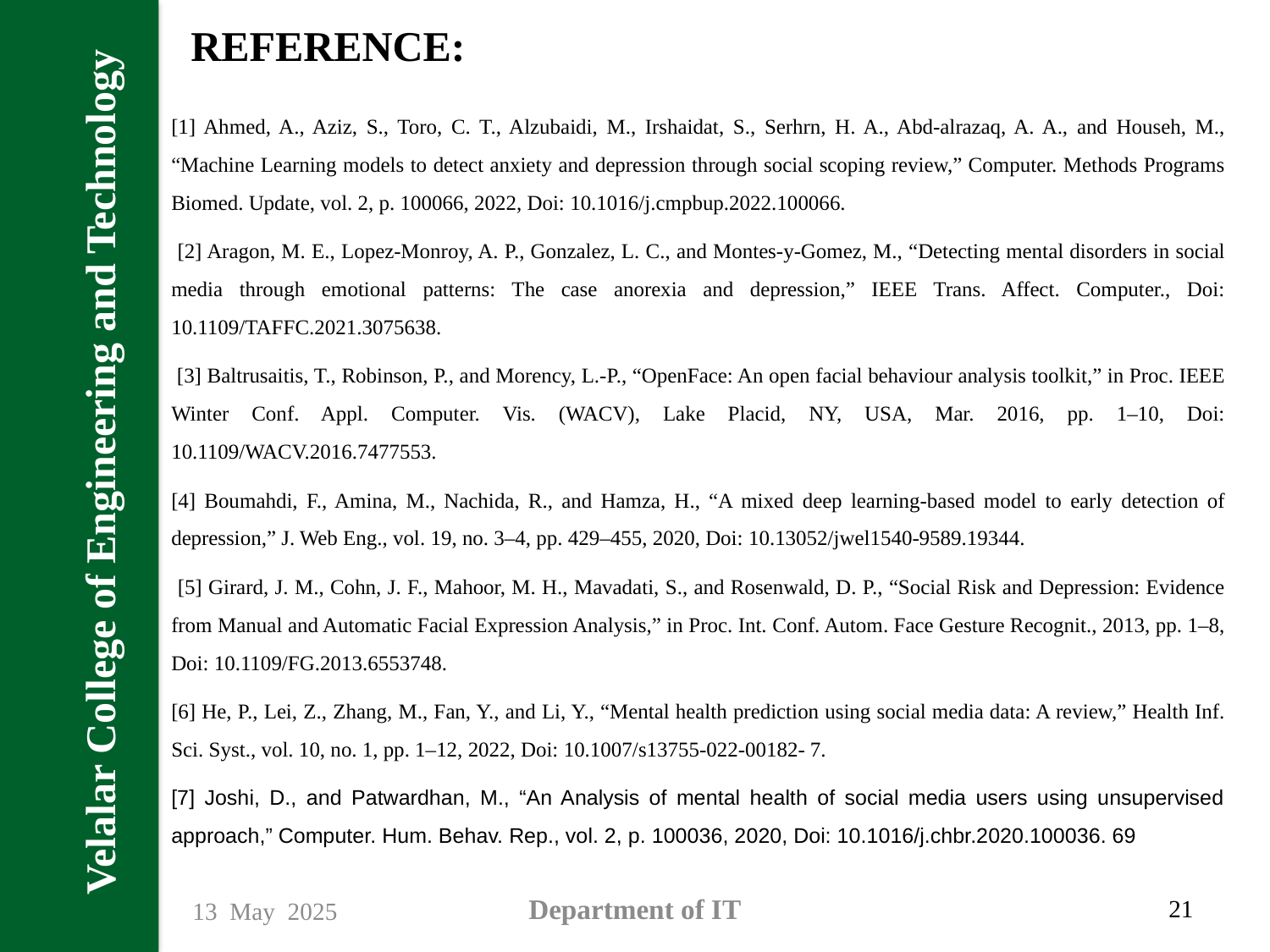

Velalar College of Engineering and Technology
REFERENCE:
[1] Ahmed, A., Aziz, S., Toro, C. T., Alzubaidi, M., Irshaidat, S., Serhrn, H. A., Abd-alrazaq, A. A., and Househ, M., “Machine Learning models to detect anxiety and depression through social scoping review,” Computer. Methods Programs Biomed. Update, vol. 2, p. 100066, 2022, Doi: 10.1016/j.cmpbup.2022.100066.
 [2] Aragon, M. E., Lopez-Monroy, A. P., Gonzalez, L. C., and Montes-y-Gomez, M., “Detecting mental disorders in social media through emotional patterns: The case anorexia and depression,” IEEE Trans. Affect. Computer., Doi: 10.1109/TAFFC.2021.3075638.
 [3] Baltrusaitis, T., Robinson, P., and Morency, L.-P., “OpenFace: An open facial behaviour analysis toolkit,” in Proc. IEEE Winter Conf. Appl. Computer. Vis. (WACV), Lake Placid, NY, USA, Mar. 2016, pp. 1–10, Doi: 10.1109/WACV.2016.7477553.
[4] Boumahdi, F., Amina, M., Nachida, R., and Hamza, H., “A mixed deep learning-based model to early detection of depression,” J. Web Eng., vol. 19, no. 3–4, pp. 429–455, 2020, Doi: 10.13052/jwel1540-9589.19344.
 [5] Girard, J. M., Cohn, J. F., Mahoor, M. H., Mavadati, S., and Rosenwald, D. P., “Social Risk and Depression: Evidence from Manual and Automatic Facial Expression Analysis,” in Proc. Int. Conf. Autom. Face Gesture Recognit., 2013, pp. 1–8, Doi: 10.1109/FG.2013.6553748.
[6] He, P., Lei, Z., Zhang, M., Fan, Y., and Li, Y., “Mental health prediction using social media data: A review,” Health Inf. Sci. Syst., vol. 10, no. 1, pp. 1–12, 2022, Doi: 10.1007/s13755-022-00182- 7.
[7] Joshi, D., and Patwardhan, M., “An Analysis of mental health of social media users using unsupervised approach,” Computer. Hum. Behav. Rep., vol. 2, p. 100036, 2020, Doi: 10.1016/j.chbr.2020.100036. 69

Department of IT
21
13  May  2025